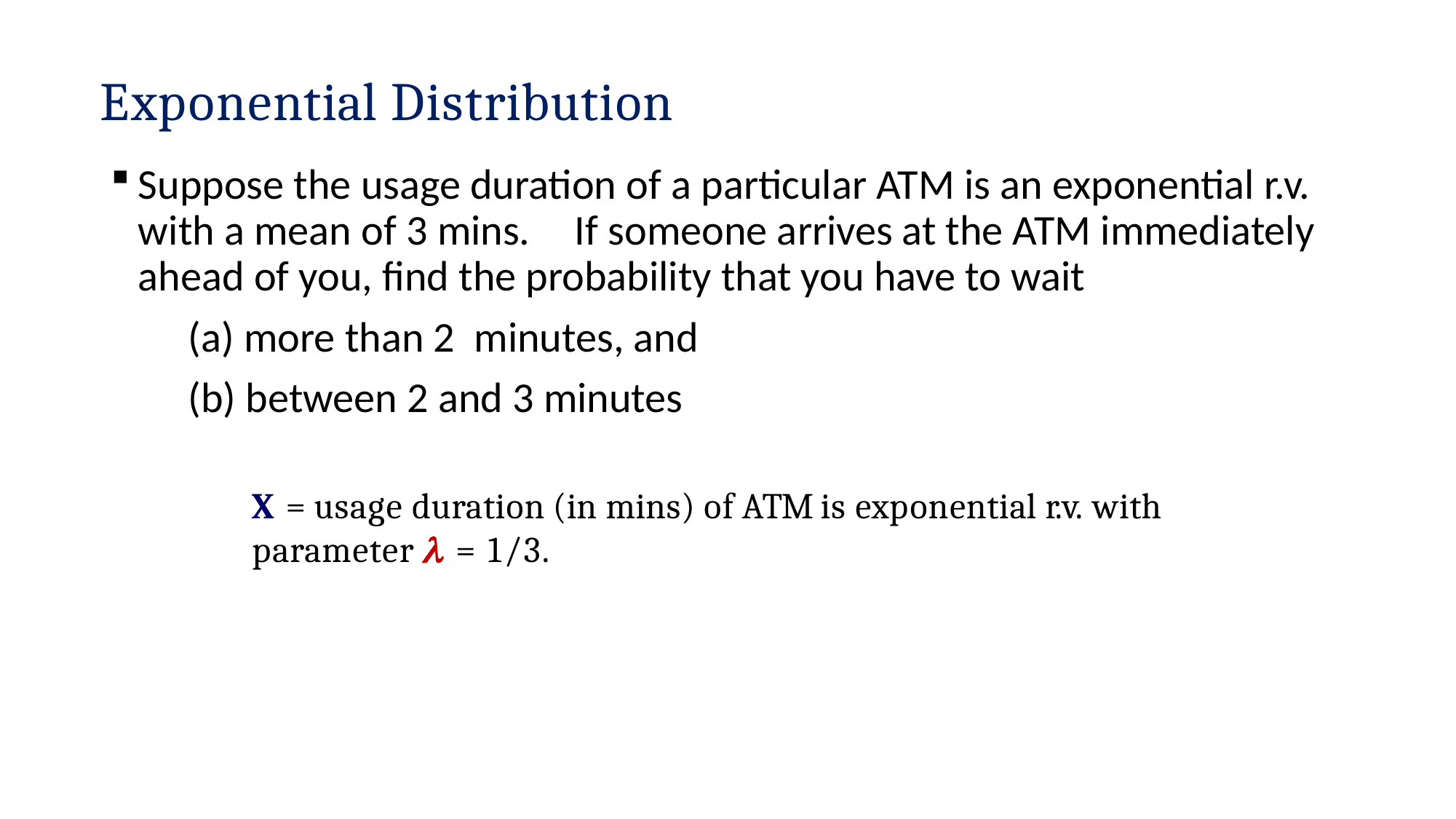

# Exponential Distribution
Suppose the usage duration of a particular ATM is an exponential r.v. with a mean of 3 mins.	If someone arrives	at the ATM immediately  ahead of you, find the probability that you have to wait
        (a) more than 2  minutes, and
        (b) between 2 and 3 minutes

X	= usage duration (in mins) of ATM is exponential r.v. with parameter λ = 1/3.